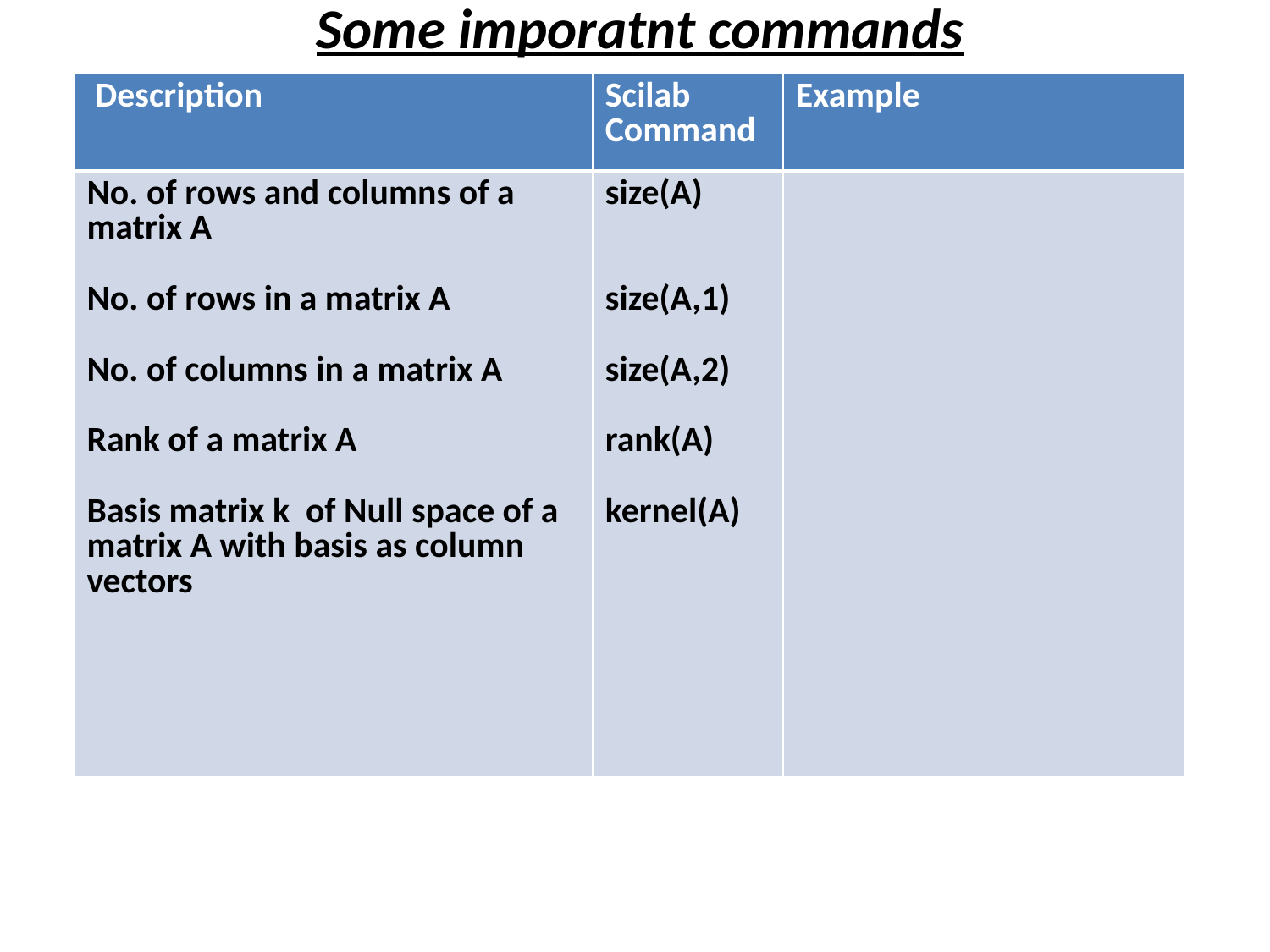

# Some imporatnt commands
| Description | Scilab Command | Example |
| --- | --- | --- |
| No. of rows and columns of a matrix A No. of rows in a matrix A No. of columns in a matrix A Rank of a matrix A Basis matrix k of Null space of a matrix A with basis as column vectors | size(A) size(A,1) size(A,2) rank(A) kernel(A) |  |